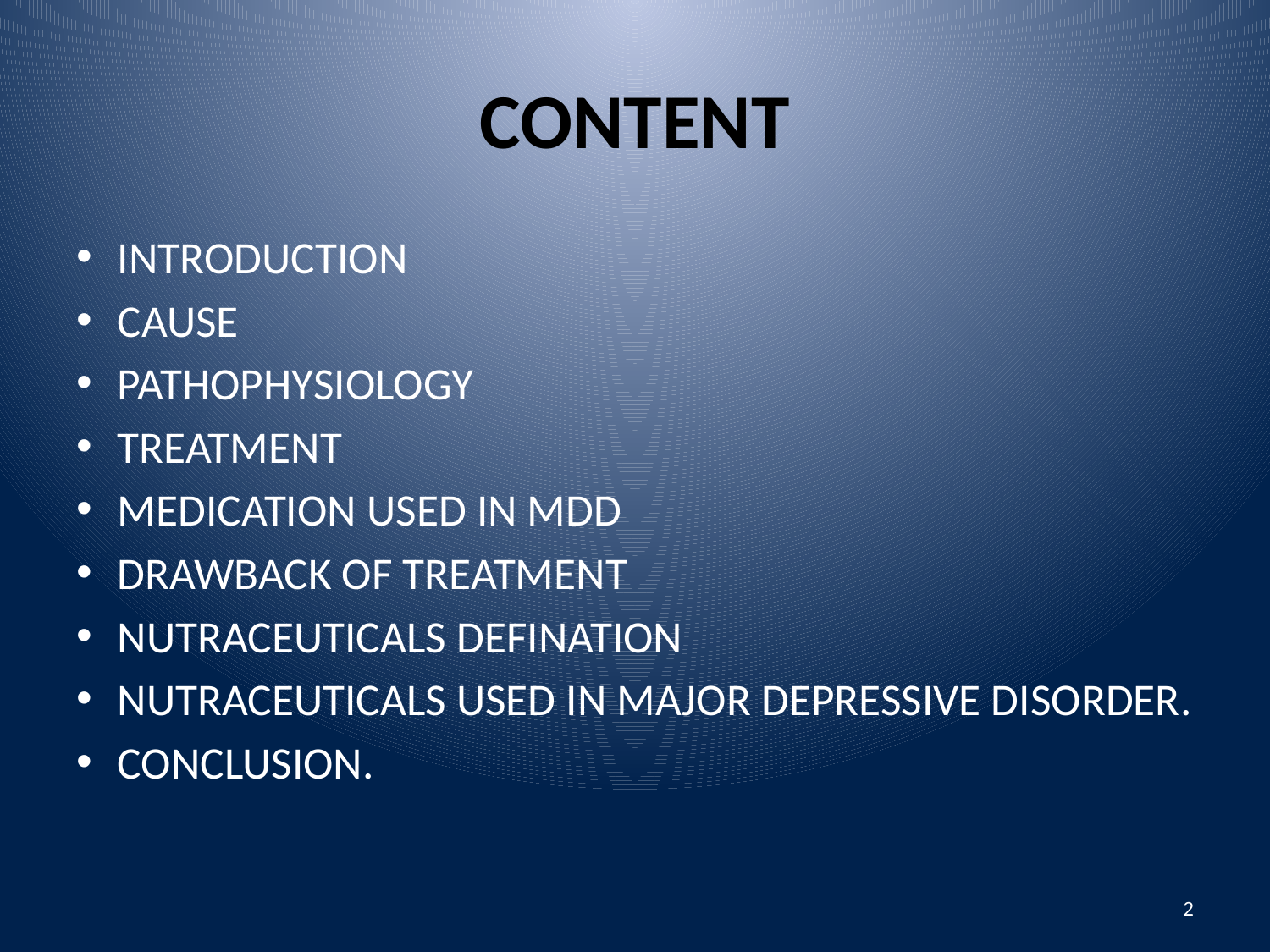

# CONTENT
INTRODUCTION
CAUSE
PATHOPHYSIOLOGY
TREATMENT
MEDICATION USED IN MDD
DRAWBACK OF TREATMENT
NUTRACEUTICALS DEFINATION
NUTRACEUTICALS USED IN MAJOR DEPRESSIVE DISORDER.
CONCLUSION.

2